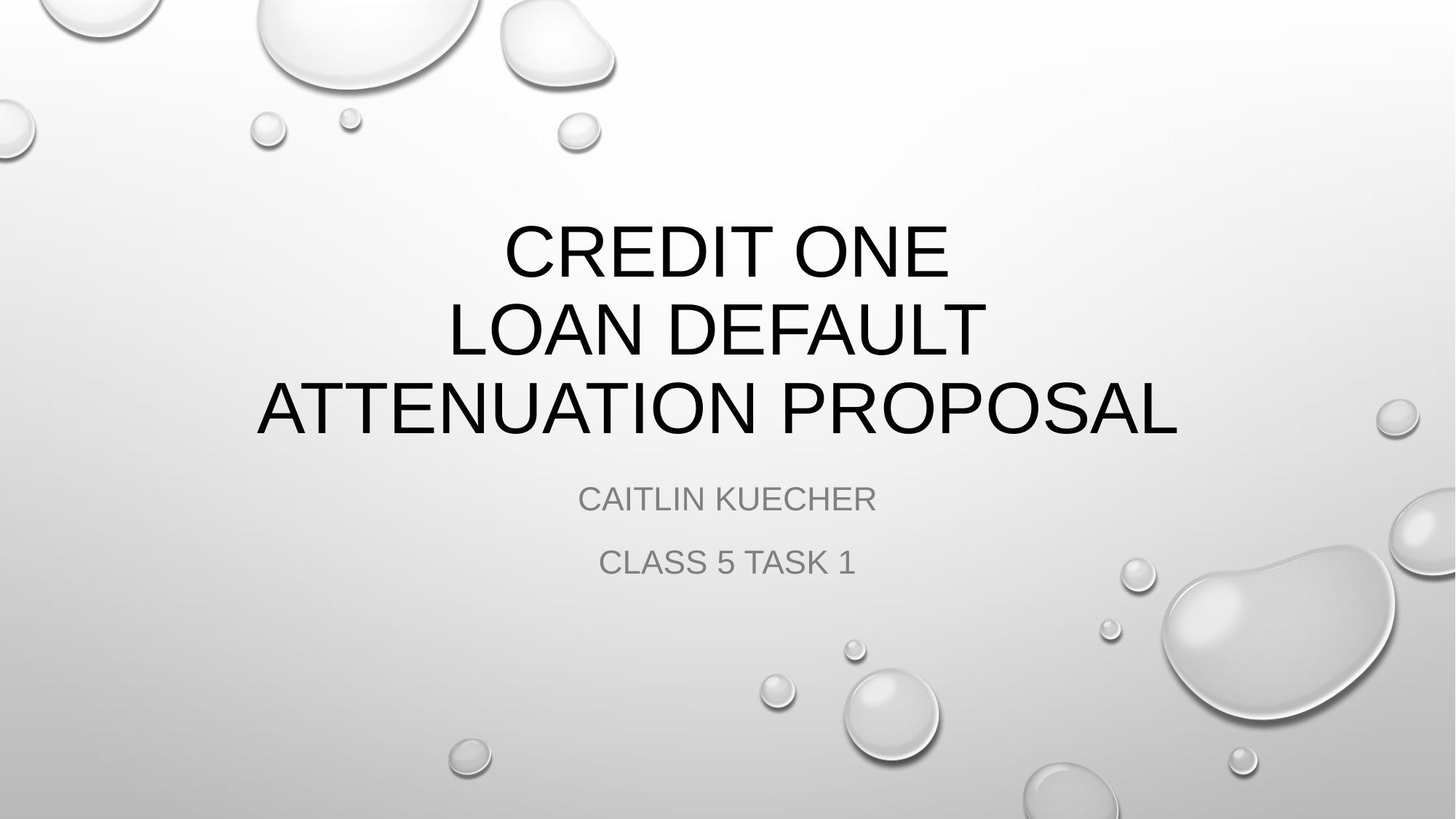

# Credit One Loan Default Attenuation Proposal
Caitlin Kuecher
Class 5 Task 1